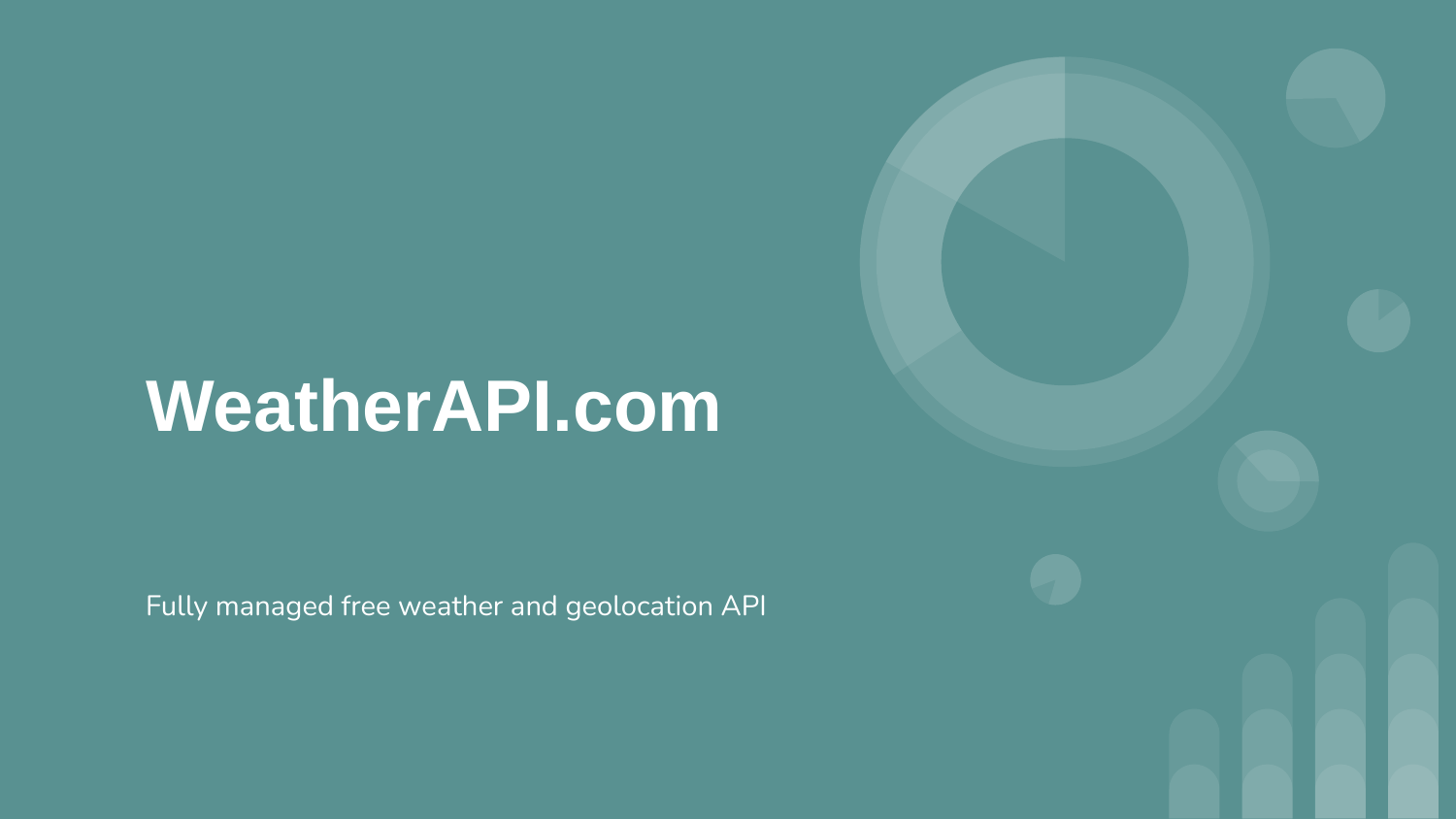

# WeatherAPI.com
Fully managed free weather and geolocation API